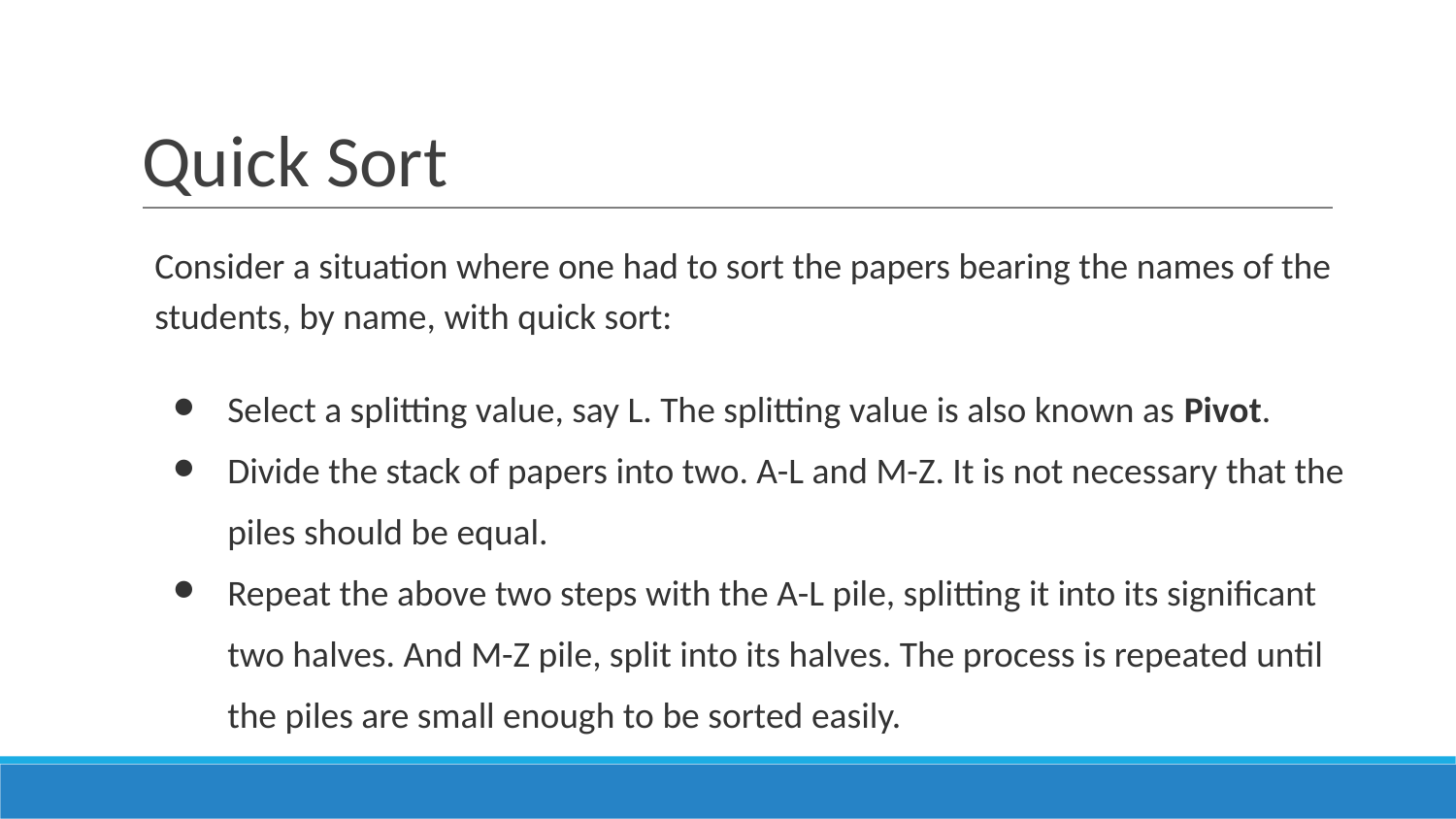

# Quick Sort
Consider a situation where one had to sort the papers bearing the names of the students, by name, with quick sort:
Select a splitting value, say L. The splitting value is also known as Pivot.
Divide the stack of papers into two. A-L and M-Z. It is not necessary that the piles should be equal.
Repeat the above two steps with the A-L pile, splitting it into its significant two halves. And M-Z pile, split into its halves. The process is repeated until the piles are small enough to be sorted easily.